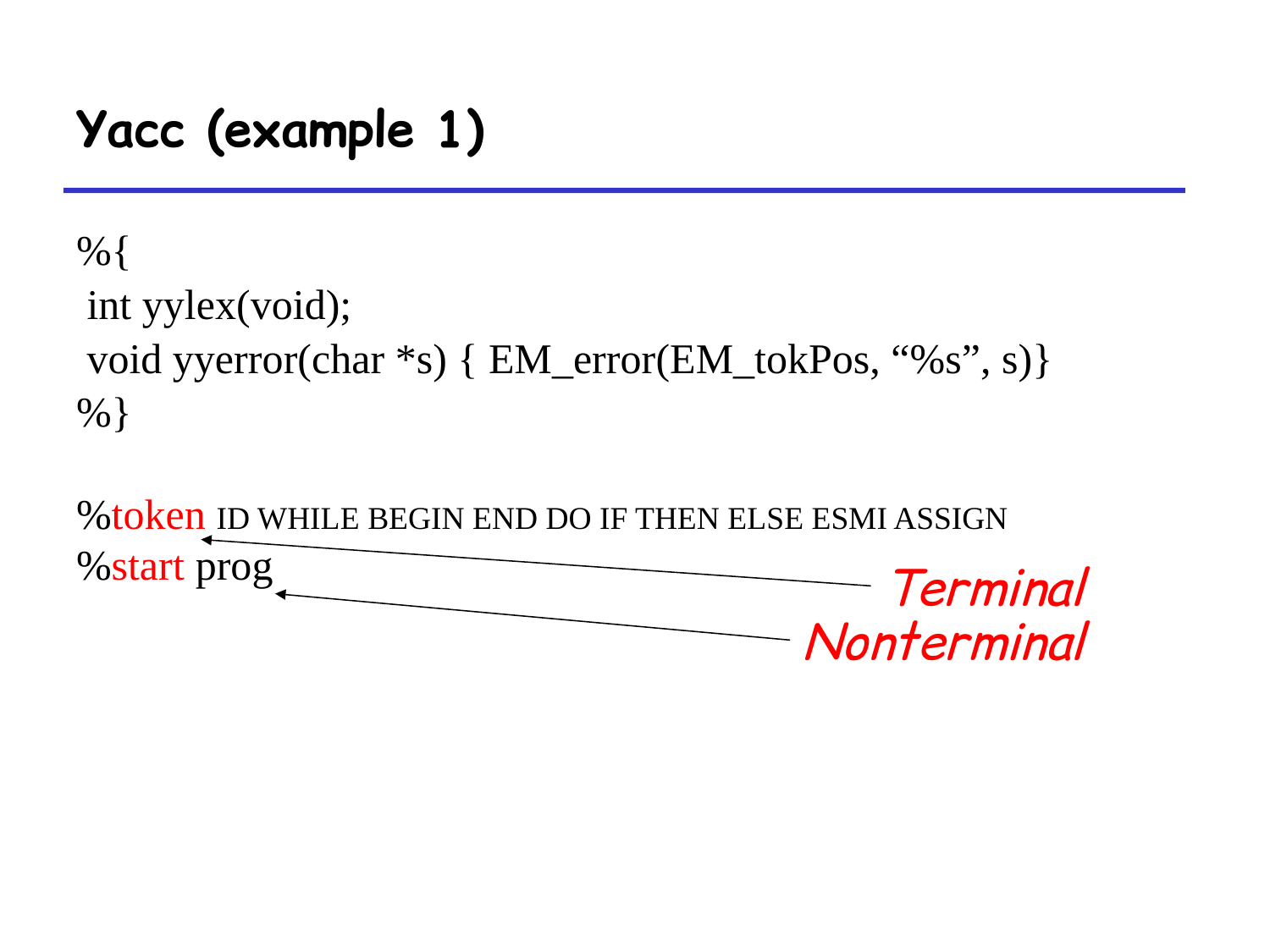

# Yacc (example 1)
%{
 int yylex(void);
 void yyerror(char *s) { EM_error(EM_tokPos, “%s”, s)}
%}

%token ID WHILE BEGIN END DO IF THEN ELSE ESMI ASSIGN
%start prog

Terminal
Nonterminal
22